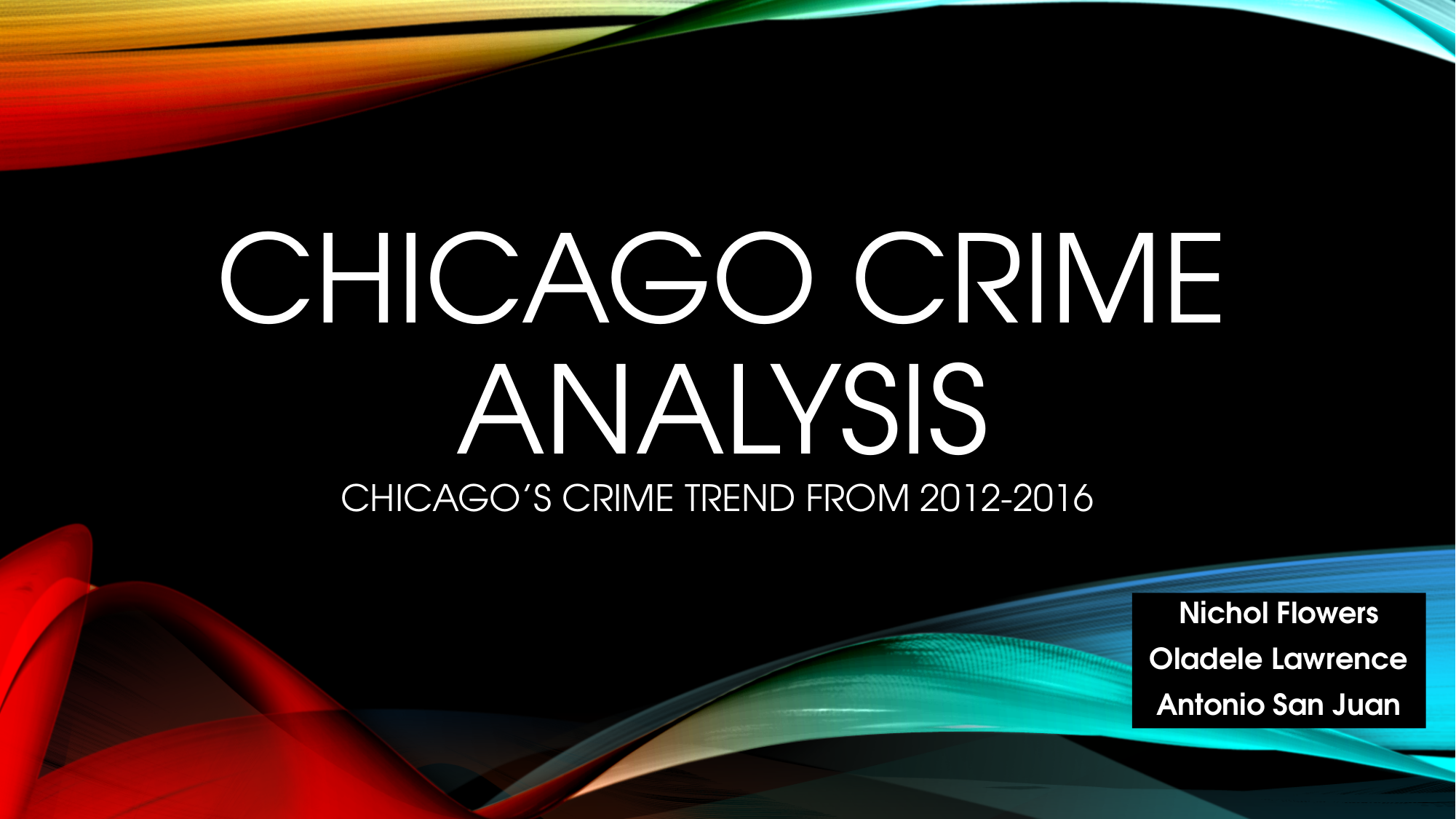

# Chicago crime ANALYSIS Chicago’s Crime TREND from 2012-2016
Nichol Flowers
Oladele Lawrence
Antonio San Juan